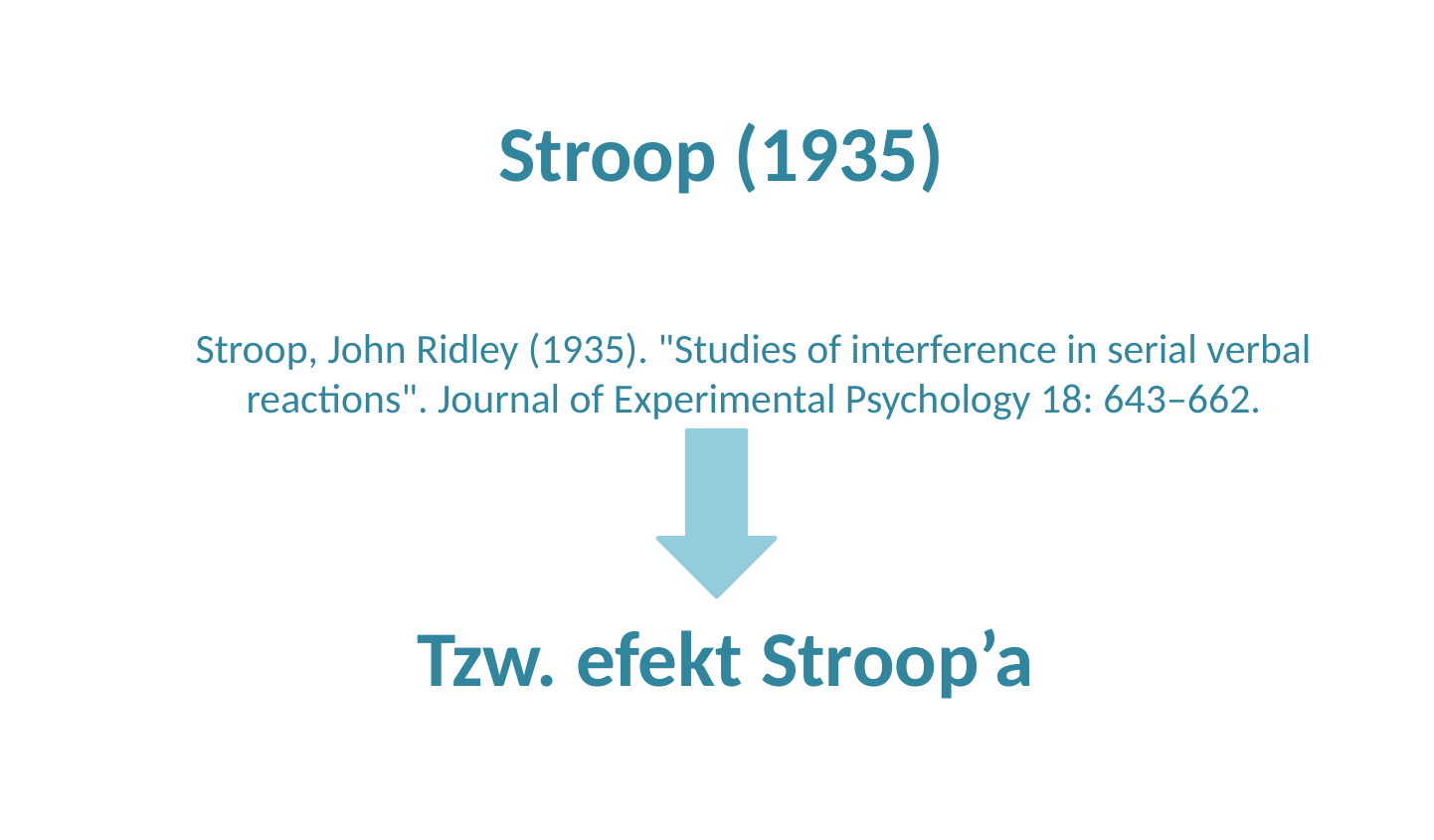

# Stroop (1935)
Stroop, John Ridley (1935). "Studies of interference in serial verbal reactions". Journal of Experimental Psychology 18: 643–662.

Tzw. efekt Stroop’a